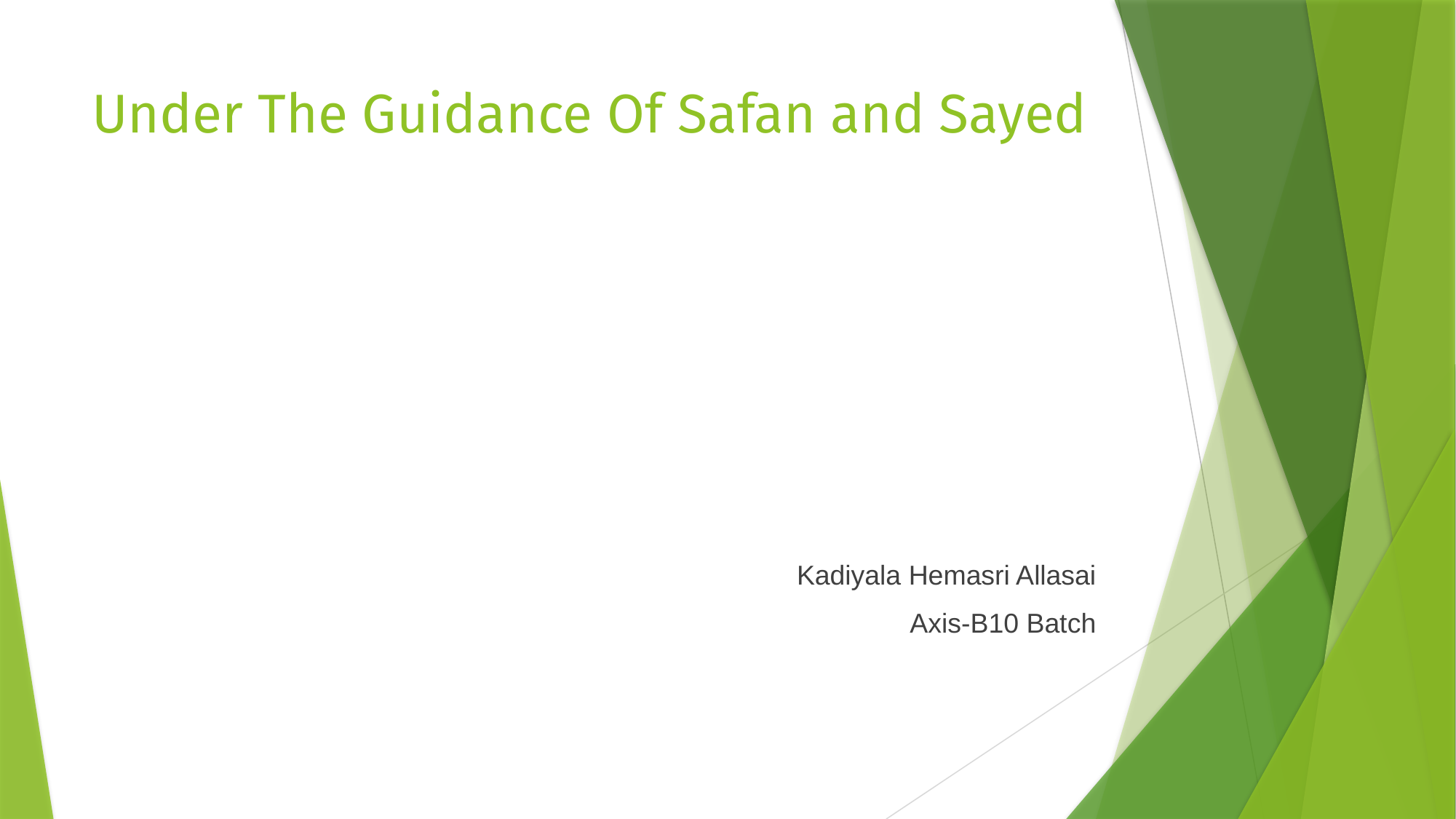

# Under The Guidance Of Safan and Sayed

Kadiyala Hemasri Allasai
Axis-B10 Batch